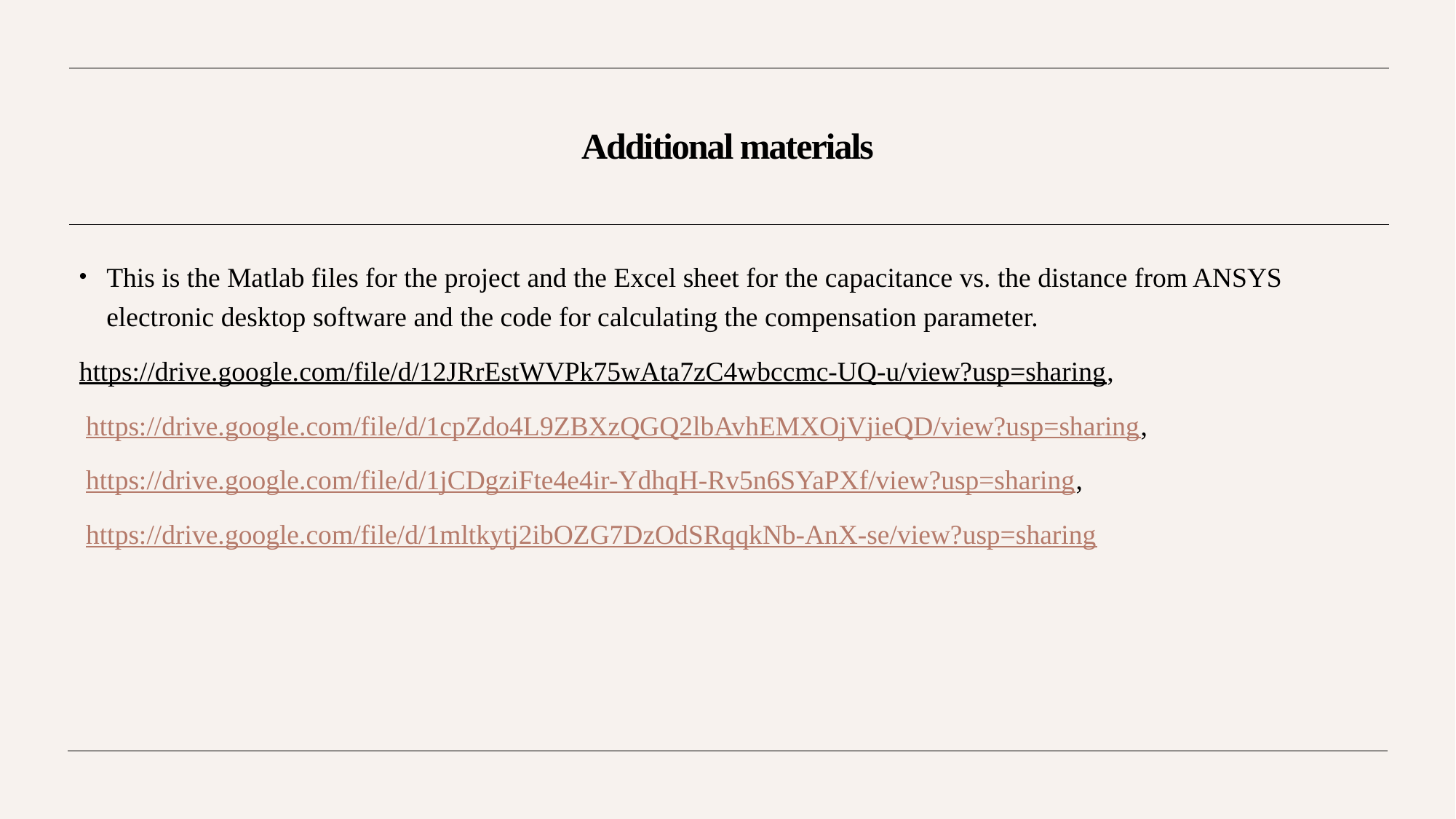

# Additional materials
This is the Matlab files for the project and the Excel sheet for the capacitance vs. the distance from ANSYS electronic desktop software and the code for calculating the compensation parameter.
https://drive.google.com/file/d/12JRrEstWVPk75wAta7zC4wbccmc-UQ-u/view?usp=sharing,
 https://drive.google.com/file/d/1cpZdo4L9ZBXzQGQ2lbAvhEMXOjVjieQD/view?usp=sharing,
 https://drive.google.com/file/d/1jCDgziFte4e4ir-YdhqH-Rv5n6SYaPXf/view?usp=sharing,
 https://drive.google.com/file/d/1mltkytj2ibOZG7DzOdSRqqkNb-AnX-se/view?usp=sharing